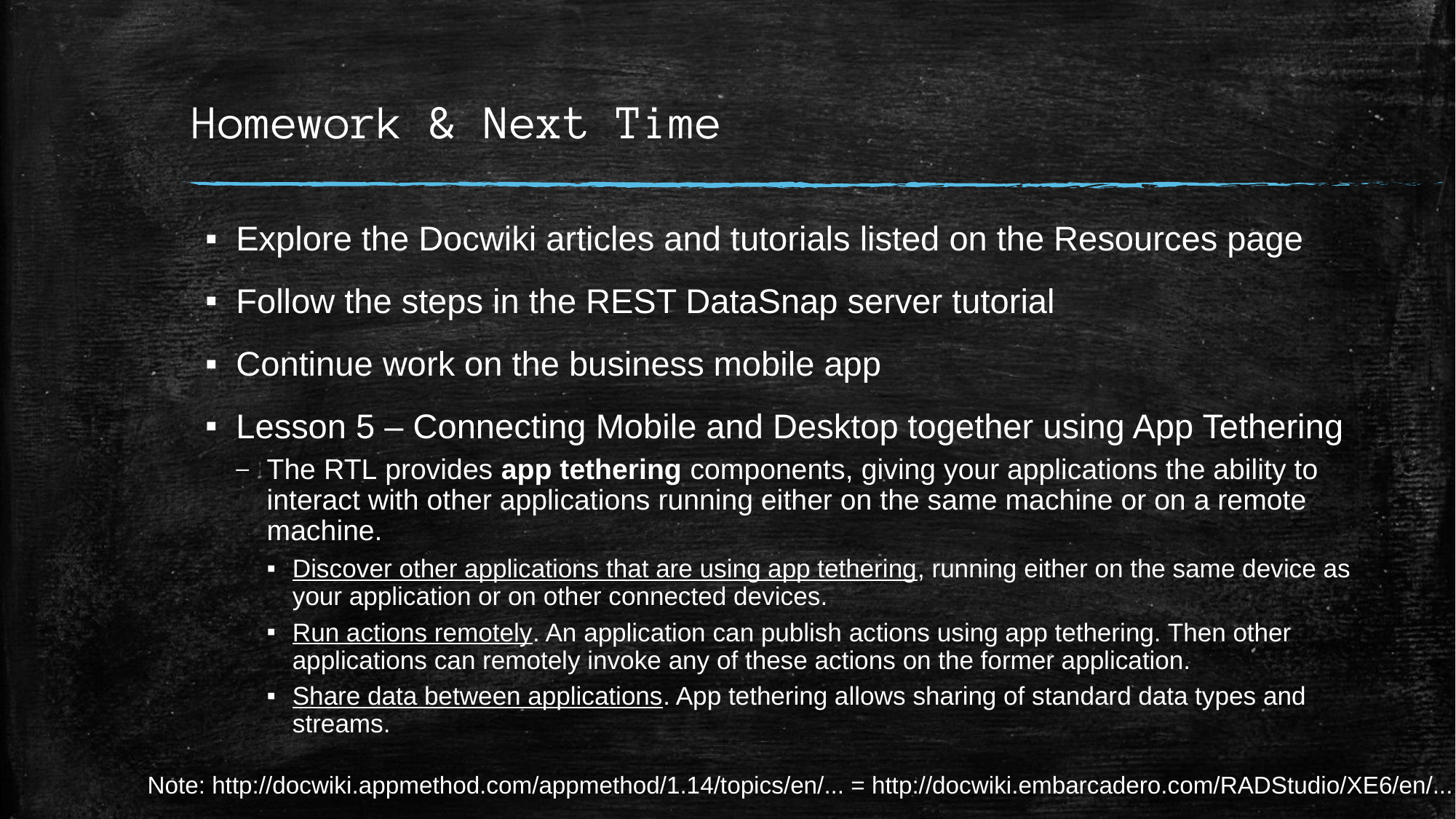

# Homework & Next Time
Explore the Docwiki articles and tutorials listed on the Resources page
Follow the steps in the REST DataSnap server tutorial
Continue work on the business mobile app
Lesson 5 – Connecting Mobile and Desktop together using App Tethering
The RTL provides app tethering components, giving your applications the ability to interact with other applications running either on the same machine or on a remote machine.
Discover other applications that are using app tethering, running either on the same device as your application or on other connected devices.
Run actions remotely. An application can publish actions using app tethering. Then other applications can remotely invoke any of these actions on the former application.
Share data between applications. App tethering allows sharing of standard data types and streams.
Note: http://docwiki.appmethod.com/appmethod/1.14/topics/en/... = http://docwiki.embarcadero.com/RADStudio/XE6/en/...